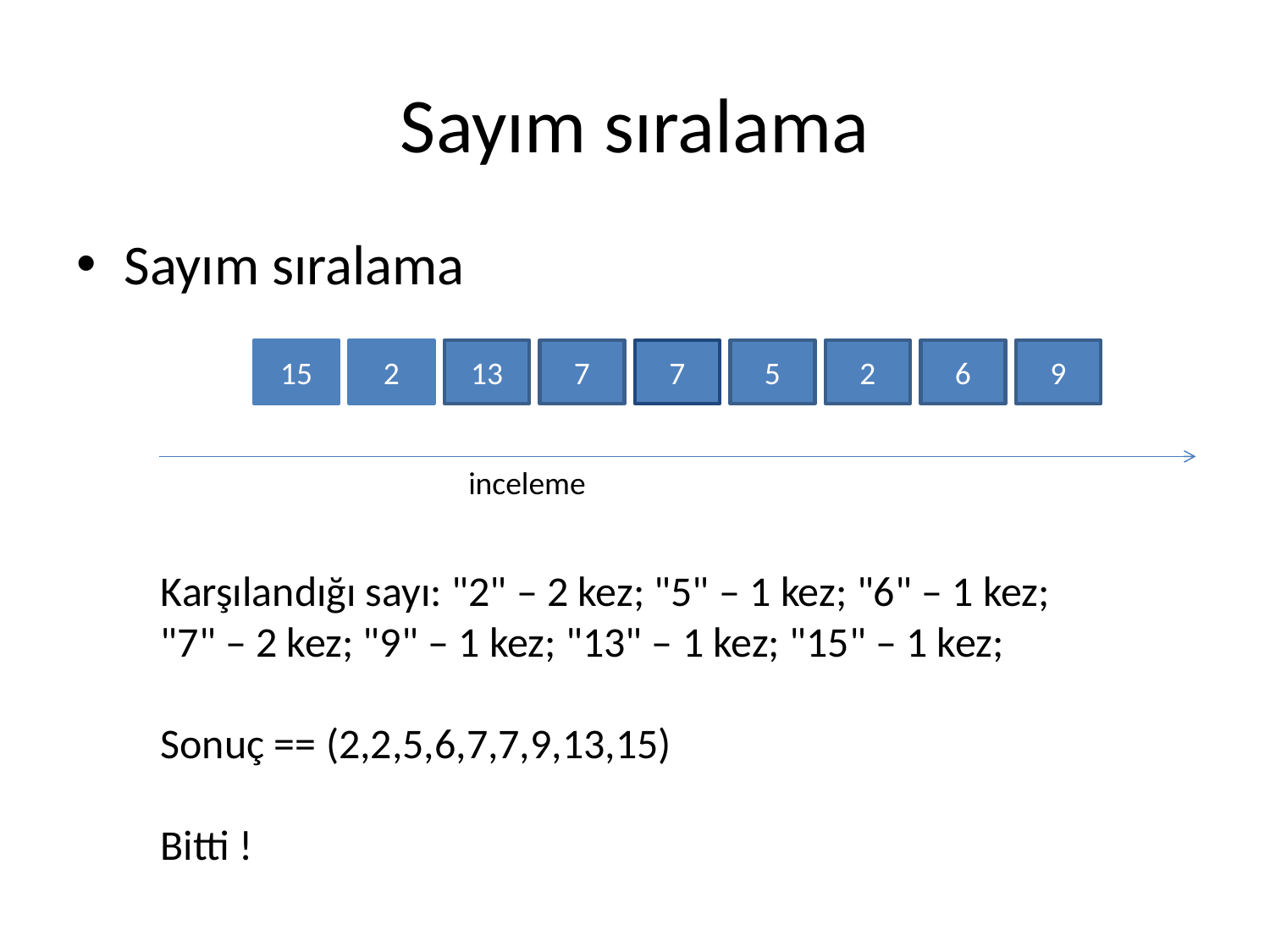

# Sayım sıralama
Sayım sıralama
15
2
13
7
7
5
2
6
9
inceleme
Karşılandığı sayı: "2" – 2 kez; "5" – 1 kez; "6" – 1 kez;
"7" – 2 kez; "9" – 1 kez; "13" – 1 kez; "15" – 1 kez;

Sonuç == (2,2,5,6,7,7,9,13,15)

Bitti !